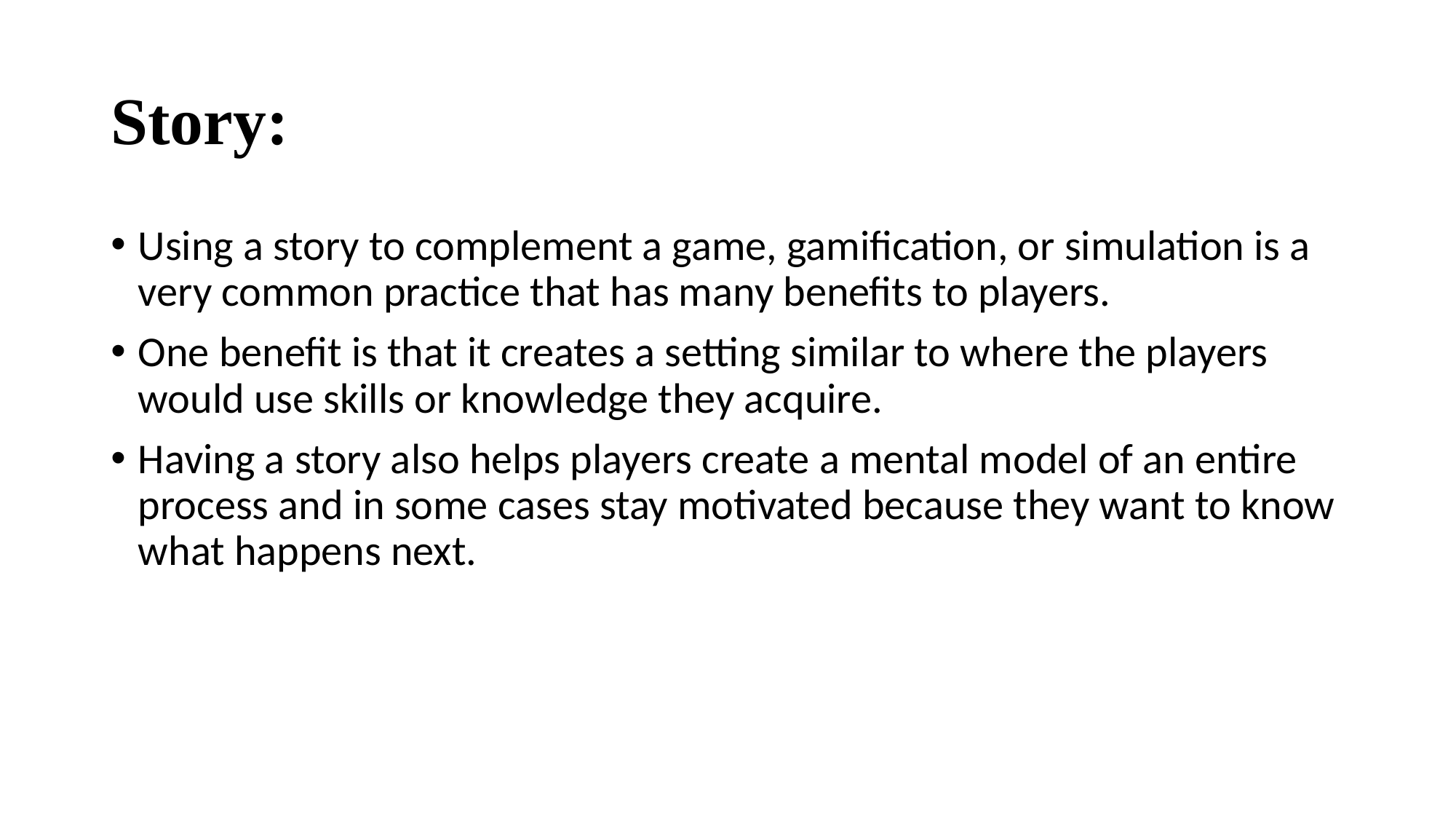

# Story:
Using a story to complement a game, gamification, or simulation is a very common practice that has many benefits to players.
One benefit is that it creates a setting similar to where the players would use skills or knowledge they acquire.
Having a story also helps players create a mental model of an entire process and in some cases stay motivated because they want to know what happens next.